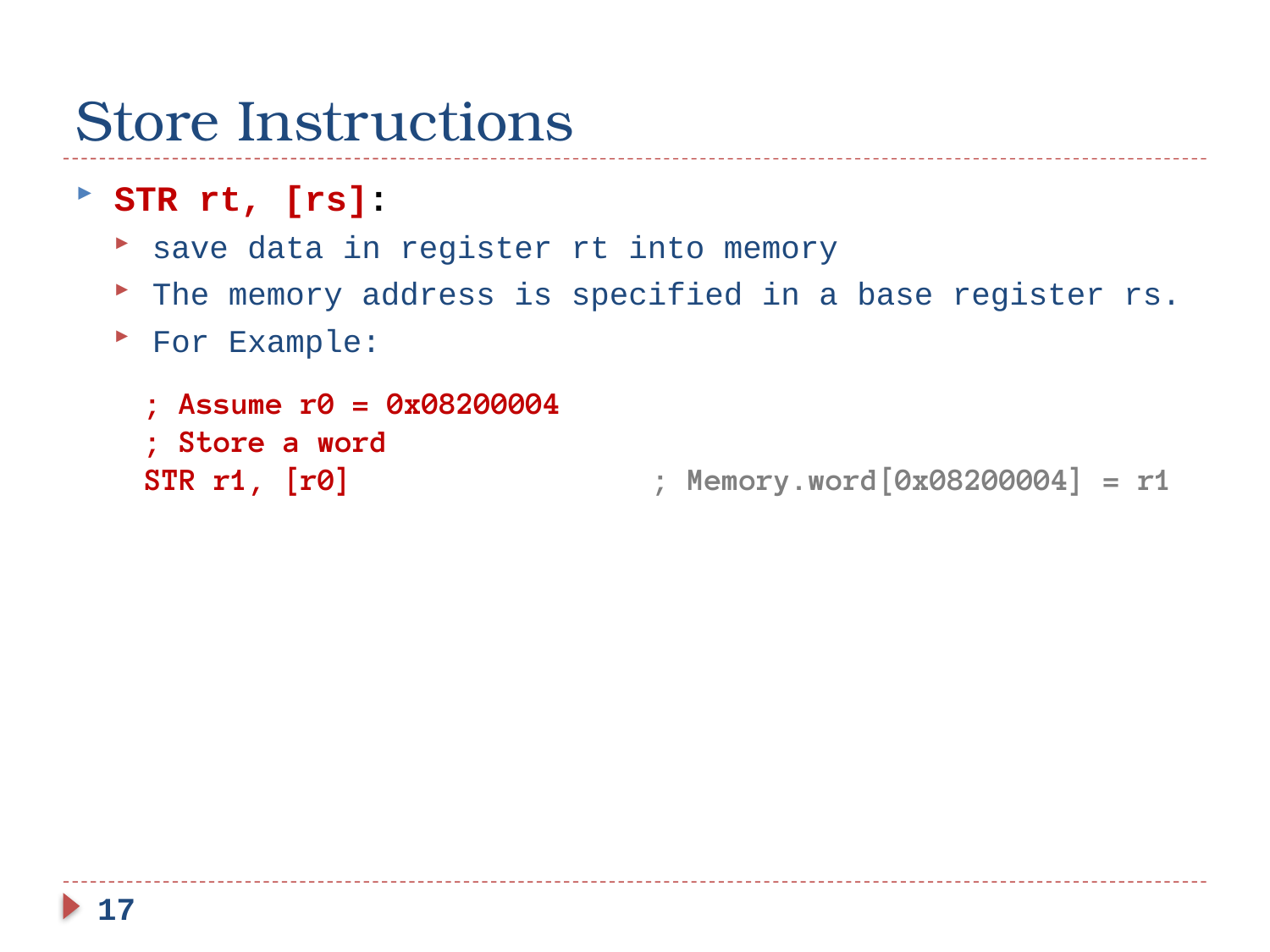

# Store Instructions
STR rt, [rs]:
save data in register rt into memory
The memory address is specified in a base register rs.
For Example:

; Assume r0 = 0x08200004
; Store a word
STR r1, [r0]			; Memory.word[0x08200004] = r1

17